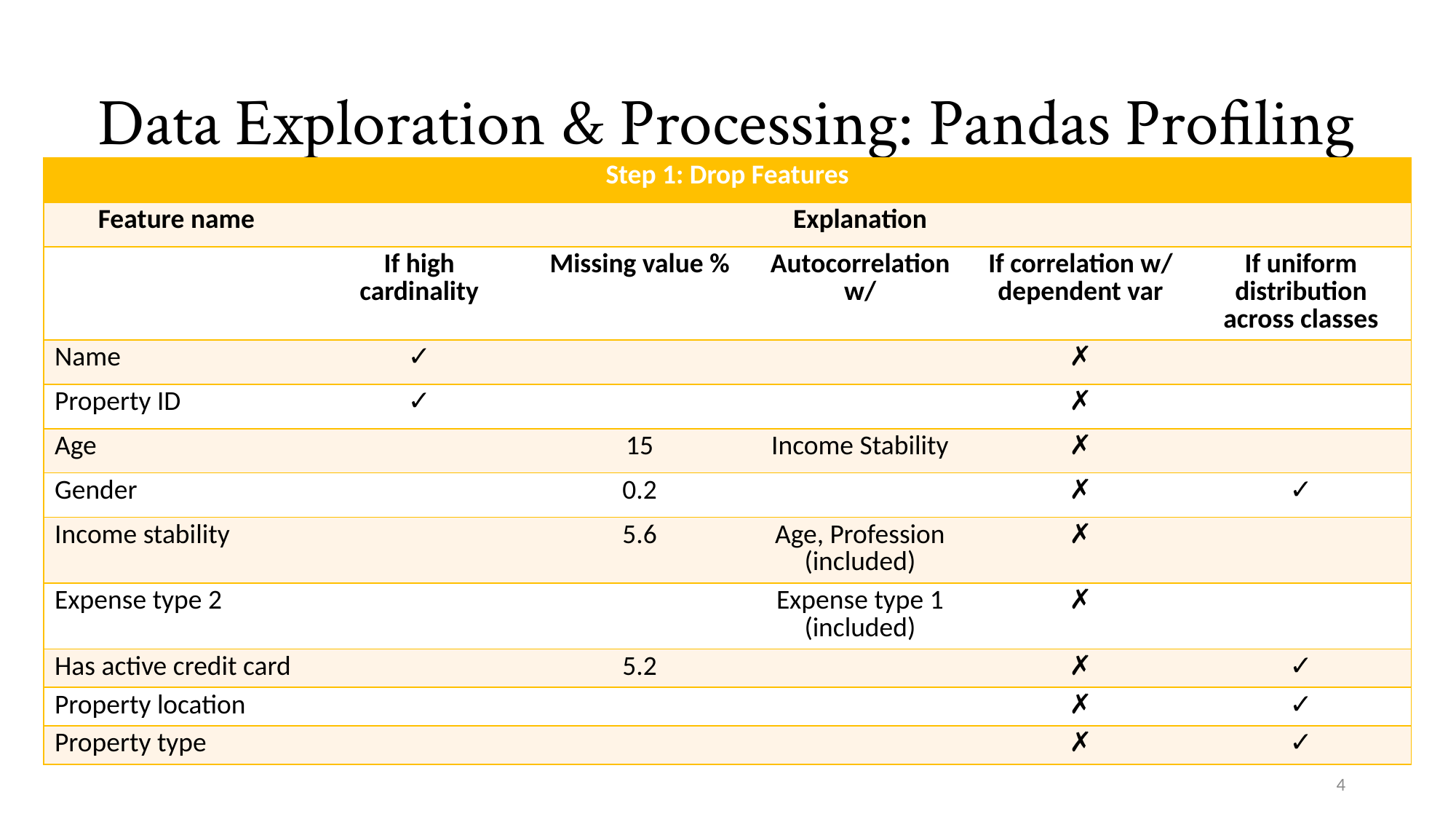

# Data Exploration & Processing: Pandas Profiling
| Step 1: Drop Features |  |  |  |  |  |
| --- | --- | --- | --- | --- | --- |
| Feature name | Explanation |  |  |  |  |
|  | If high cardinality | Missing value % | Autocorrelation w/ | If correlation w/ dependent var | If uniform distribution across classes |
| Name | ✓ |  |  | ✗ |  |
| Property ID | ✓ |  |  | ✗ |  |
| Age |  | 15 | Income Stability | ✗ |  |
| Gender |  | 0.2 |  | ✗ | ✓ |
| Income stability |  | 5.6 | Age, Profession (included) | ✗ |  |
| Expense type 2 |  |  | Expense type 1 (included) | ✗ |  |
| Has active credit card |  | 5.2 |  | ✗ | ✓ |
| Property location |  |  |  | ✗ | ✓ |
| Property type |  |  |  | ✗ | ✓ |
4